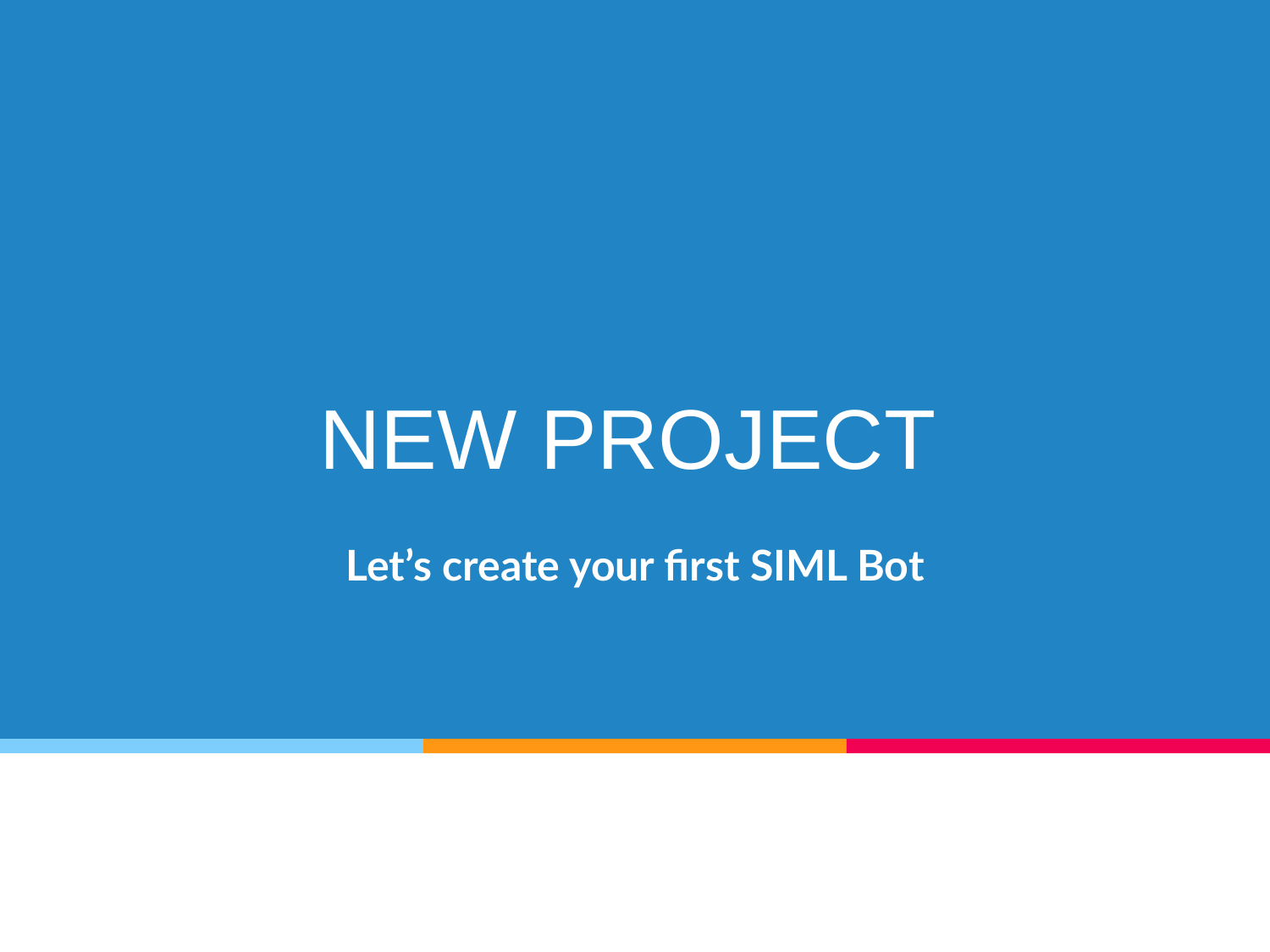

# NEW PROJECT
Let’s create your first SIML Bot